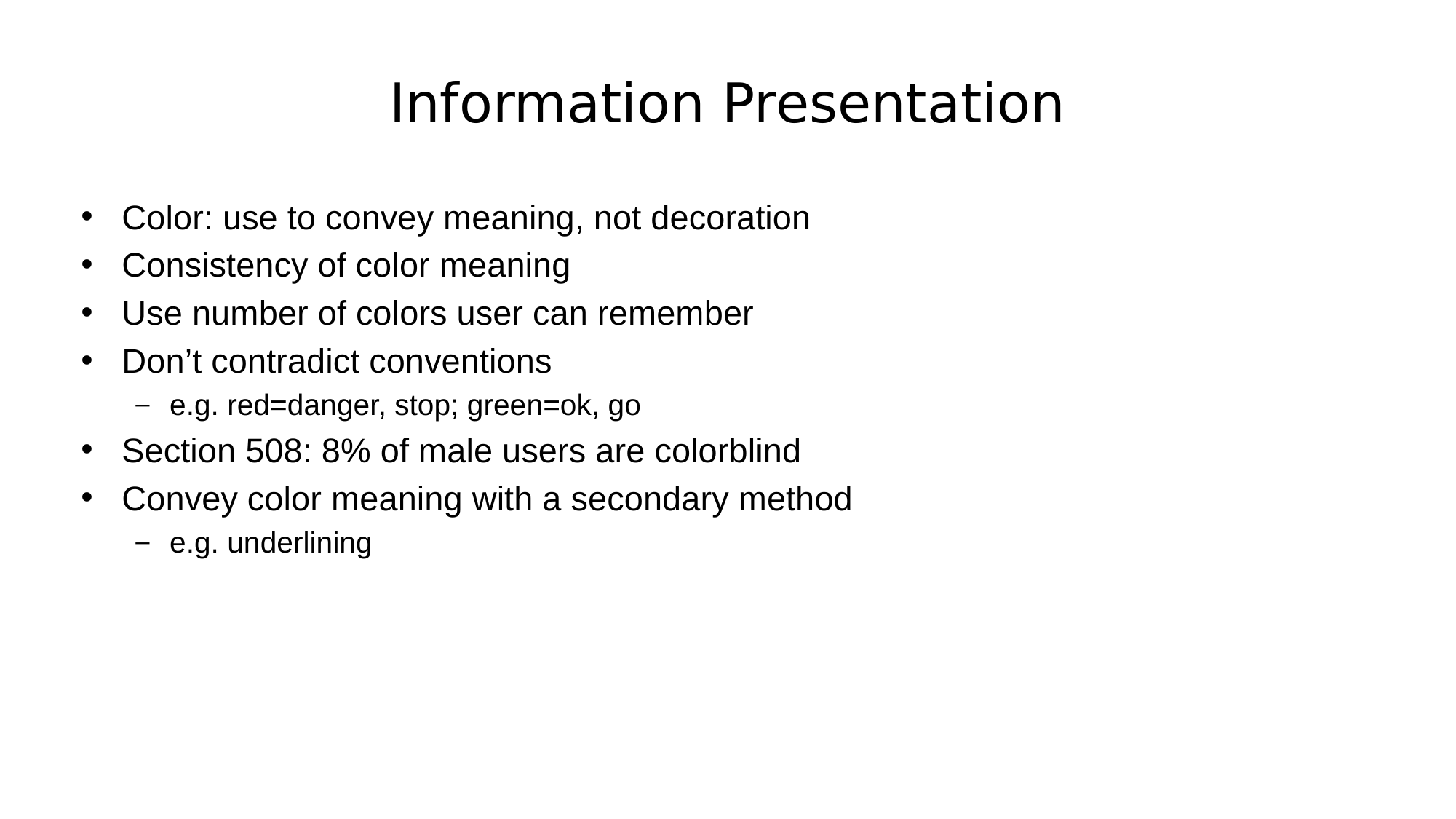

# Information Presentation
Color: use to convey meaning, not decoration
Consistency of color meaning
Use number of colors user can remember
Don’t contradict conventions
e.g. red=danger, stop; green=ok, go
Section 508: 8% of male users are colorblind
Convey color meaning with a secondary method
e.g. underlining